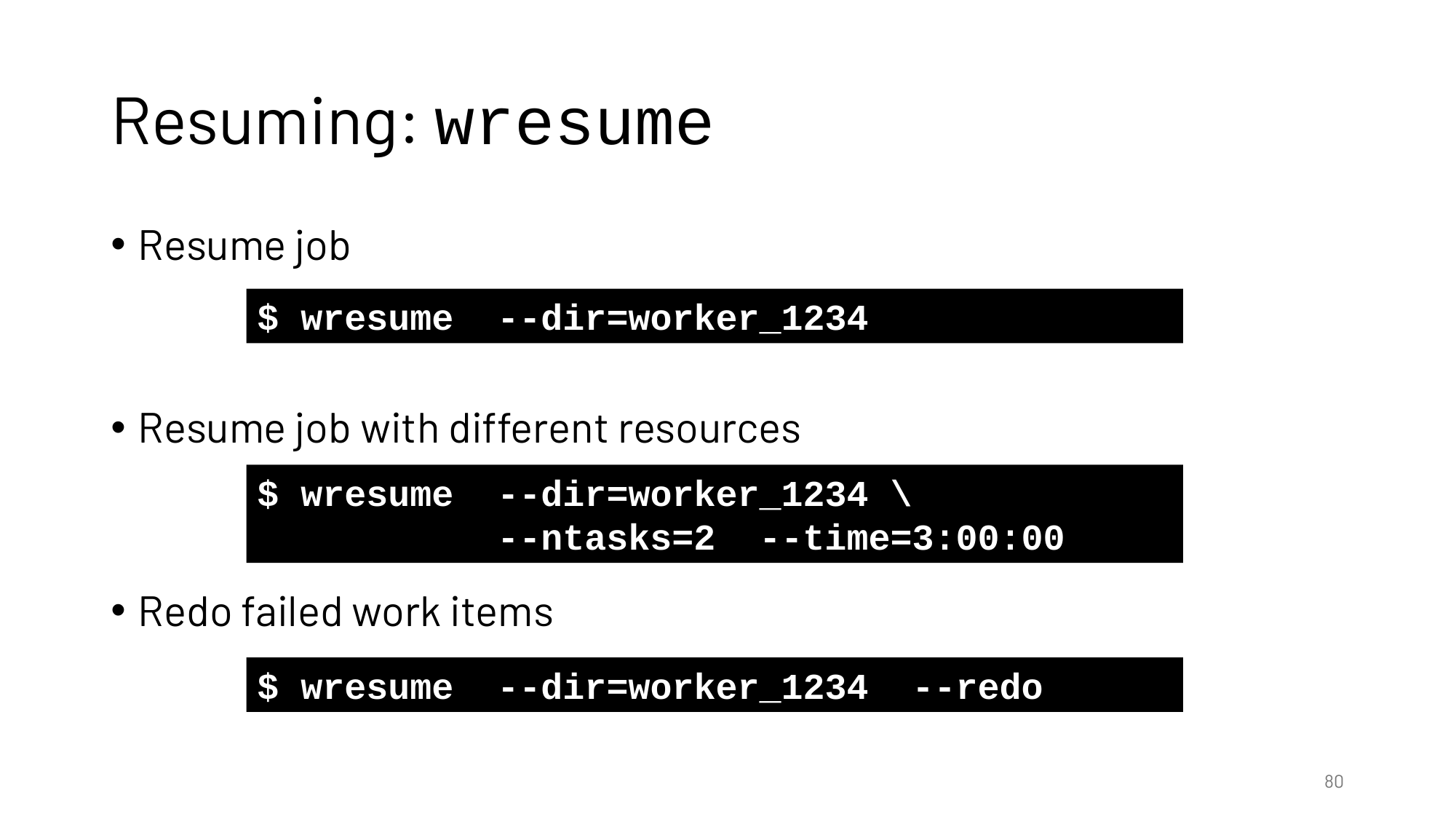

# Resuming: wresume
Resume job

Resume job with different resources

Redo failed work items
$ wresume  --dir=worker_1234
$ wresume  --dir=worker_1234 \
           --ntasks=2  --time=3:00:00
$ wresume  --dir=worker_1234  --redo
80